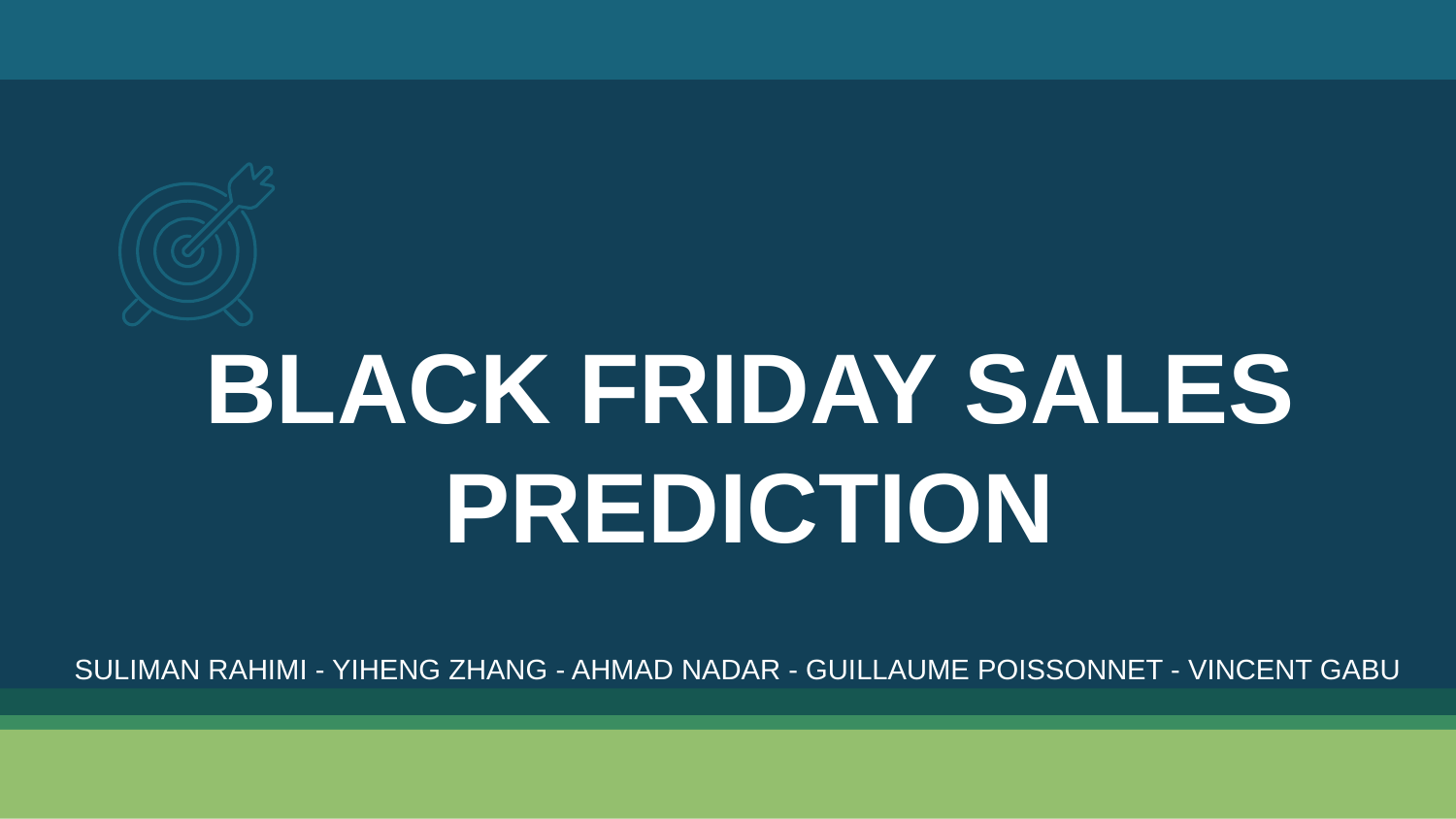

# BLACK FRIDAY SALES PREDICTION
SULIMAN RAHIMI - YIHENG ZHANG - AHMAD NADAR - GUILLAUME POISSONNET - VINCENT GABU